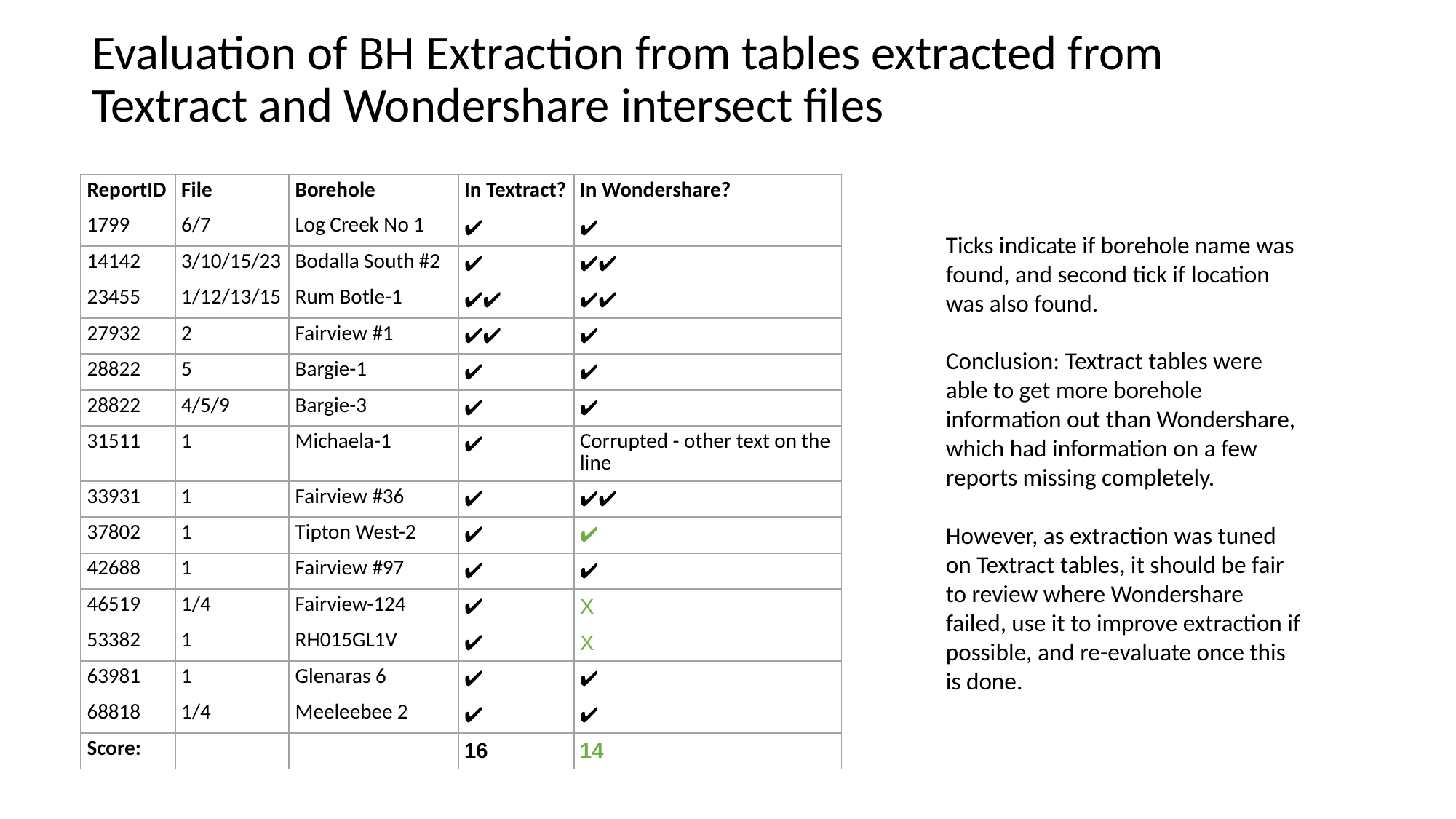

# Evaluation of BH Extraction from tables extracted from Textract and Wondershare intersect files
| ReportID | File | Borehole | In Textract? | In Wondershare? |
| --- | --- | --- | --- | --- |
| 1799 | 6/7 | Log Creek No 1 | ✔ | ✔ |
| 14142 | 3/10/15/23 | Bodalla South #2 | ✔ | ✔✔ |
| 23455 | 1/12/13/15 | Rum Botle-1 | ✔✔ | ✔✔ |
| 27932 | 2 | Fairview #1 | ✔✔ | ✔ |
| 28822 | 5 | Bargie-1 | ✔ | ✔ |
| 28822 | 4/5/9 | Bargie-3 | ✔ | ✔ |
| 31511 | 1 | Michaela-1 | ✔ | Corrupted - other text on the line |
| 33931 | 1 | Fairview #36 | ✔ | ✔✔ |
| 37802 | 1 | Tipton West-2 | ✔ | ✔ |
| 42688 | 1 | Fairview #97 | ✔ | ✔ |
| 46519 | 1/4 | Fairview-124 | ✔ | X |
| 53382 | 1 | RH015GL1V | ✔ | X |
| 63981 | 1 | Glenaras 6 | ✔ | ✔ |
| 68818 | 1/4 | Meeleebee 2 | ✔ | ✔ |
| Score: |  |  | 16 | 14 |

Ticks indicate if borehole name was found, and second tick if location was also found.

Conclusion: Textract tables were able to get more borehole information out than Wondershare, which had information on a few reports missing completely.

However, as extraction was tuned on Textract tables, it should be fair to review where Wondershare failed, use it to improve extraction if possible, and re-evaluate once this is done.